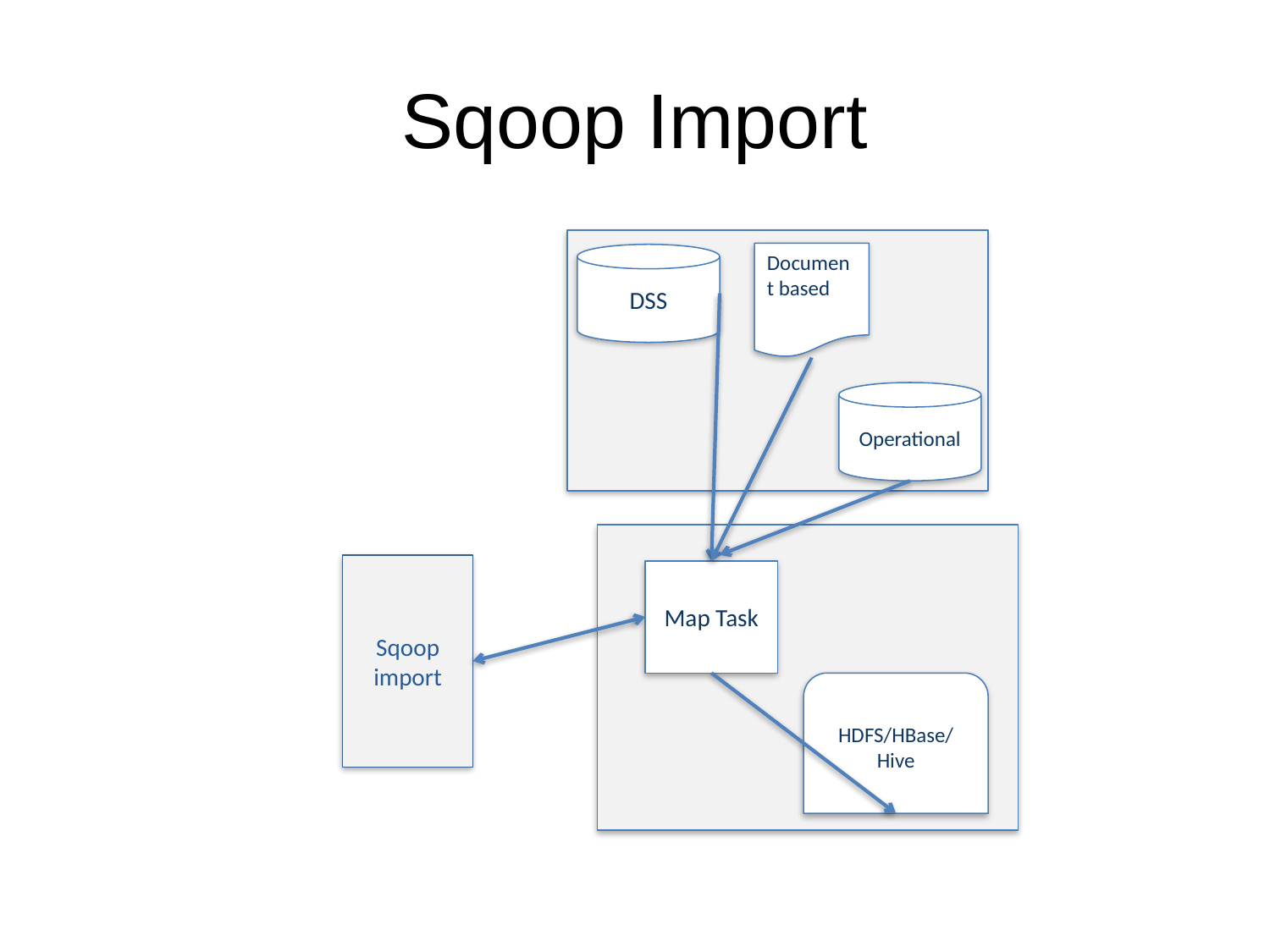

# Sqoop Import

Document based
DSS
Operational

Sqoop import
Map Task
HDFS/HBase/Hive